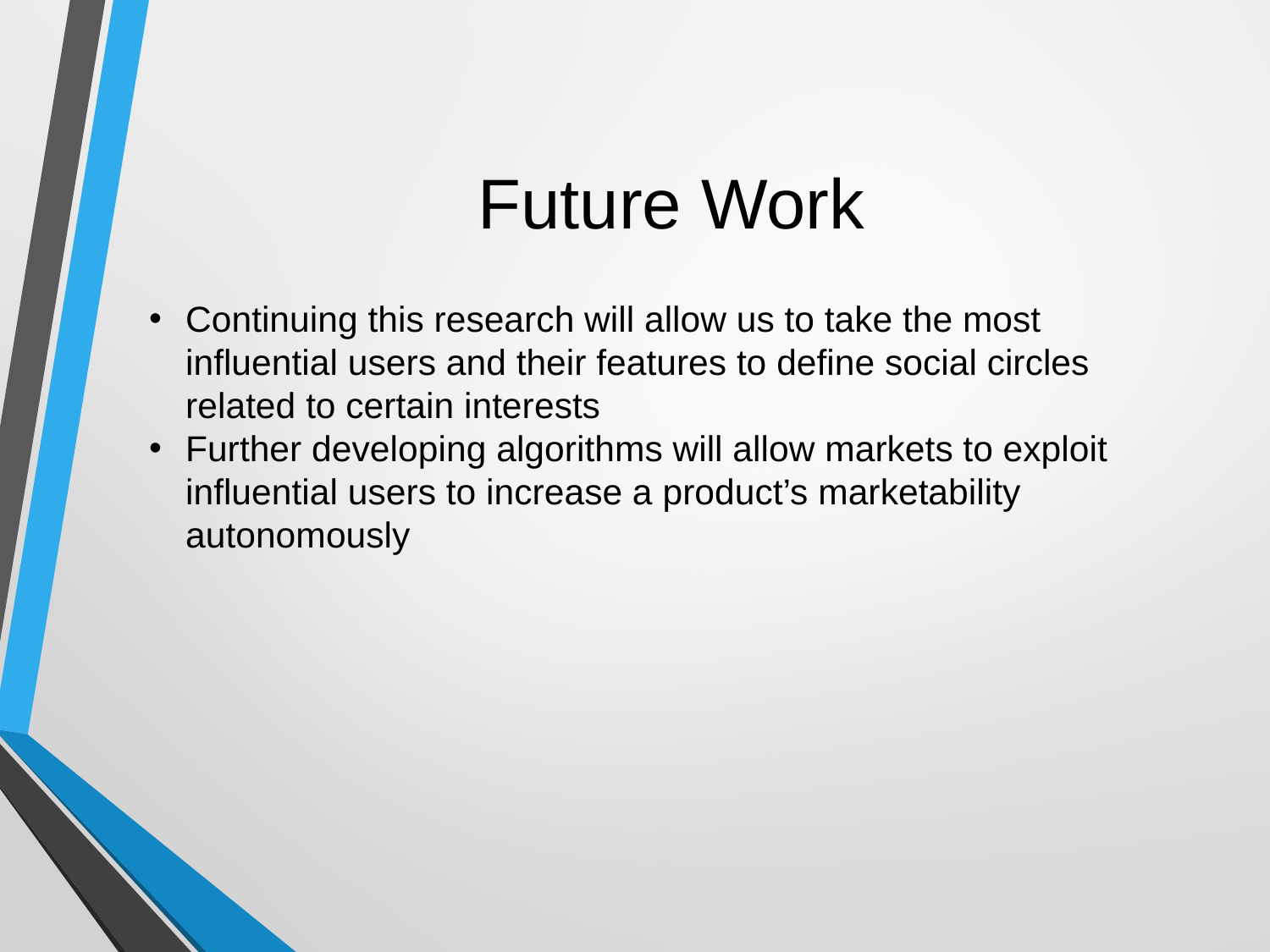

# Future Work
Continuing this research will allow us to take the most influential users and their features to define social circles related to certain interests
Further developing algorithms will allow markets to exploit influential users to increase a product’s marketability autonomously